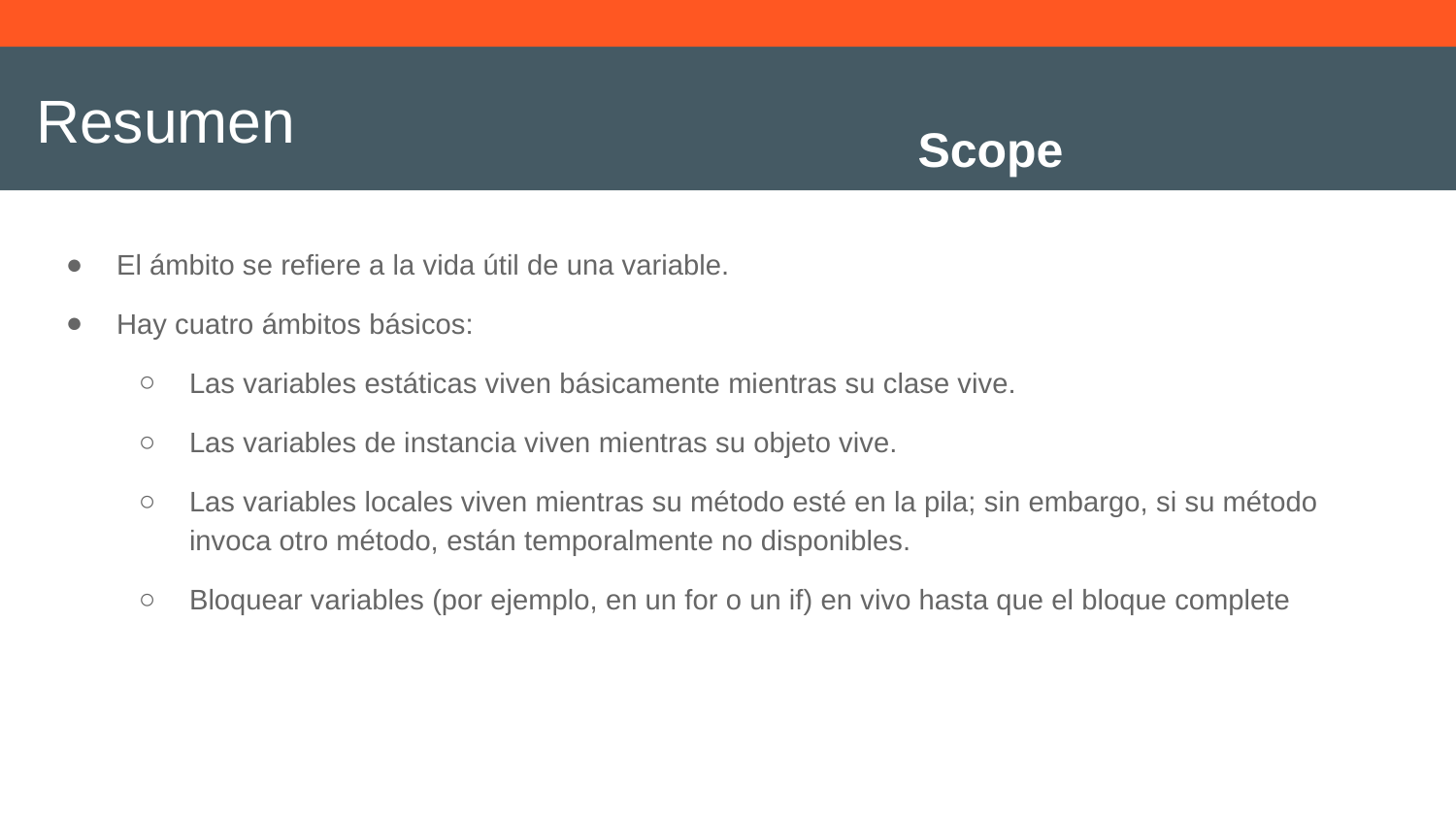

# Resumen

Scope
El ámbito se refiere a la vida útil de una variable.
Hay cuatro ámbitos básicos:
Las variables estáticas viven básicamente mientras su clase vive.
Las variables de instancia viven mientras su objeto vive.
Las variables locales viven mientras su método esté en la pila; sin embargo, si su método invoca otro método, están temporalmente no disponibles.
Bloquear variables (por ejemplo, en un for o un if) en vivo hasta que el bloque complete